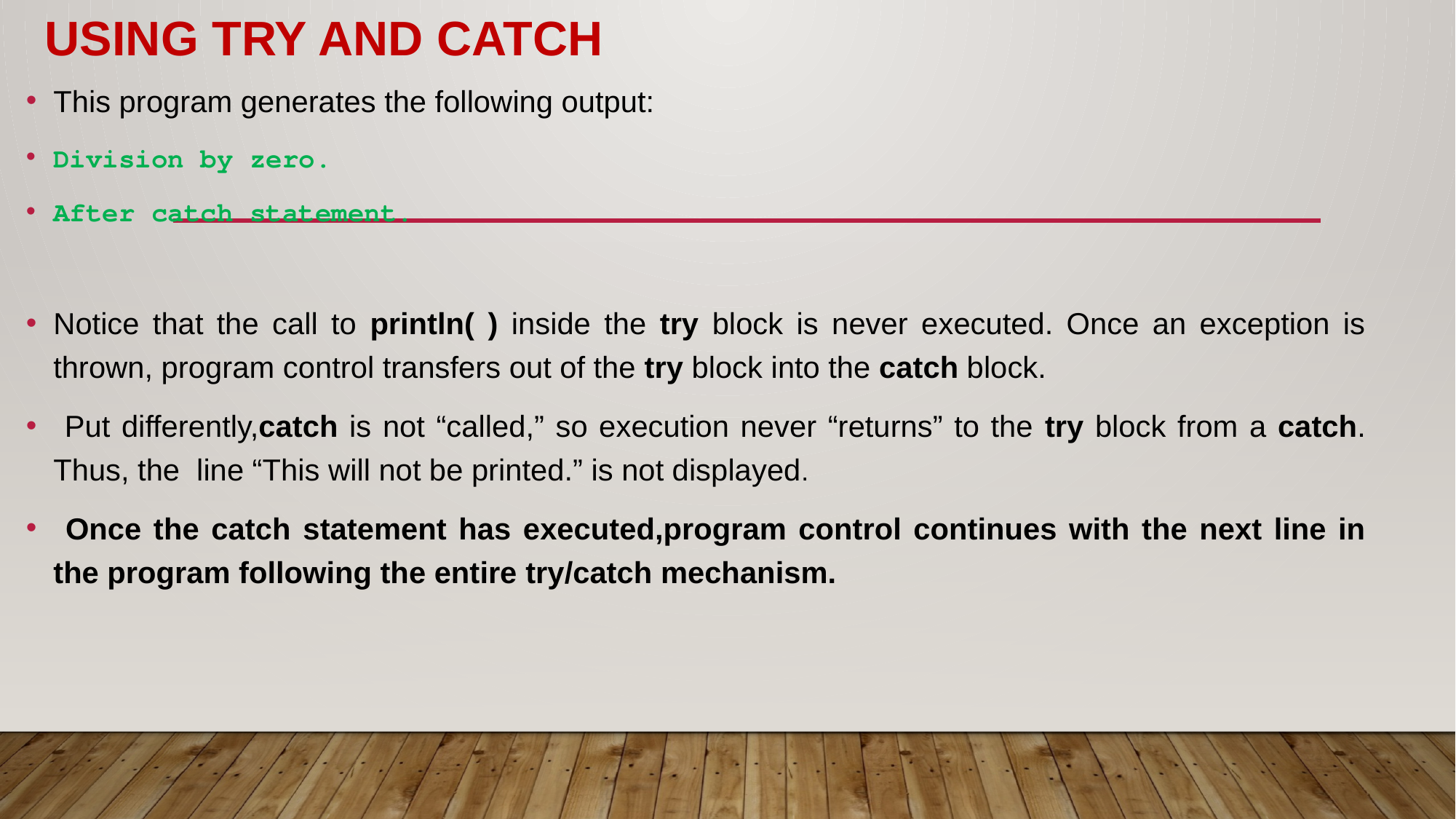

# Using try and catch
This program generates the following output:
Division by zero.
After catch statement.

Notice that the call to println( ) inside the try block is never executed. Once an exception is thrown, program control transfers out of the try block into the catch block.
 Put differently,catch is not “called,” so execution never “returns” to the try block from a catch. Thus, the  line “This will not be printed.” is not displayed.
 Once the catch statement has executed,program control continues with the next line in the program following the entire try/catch mechanism.